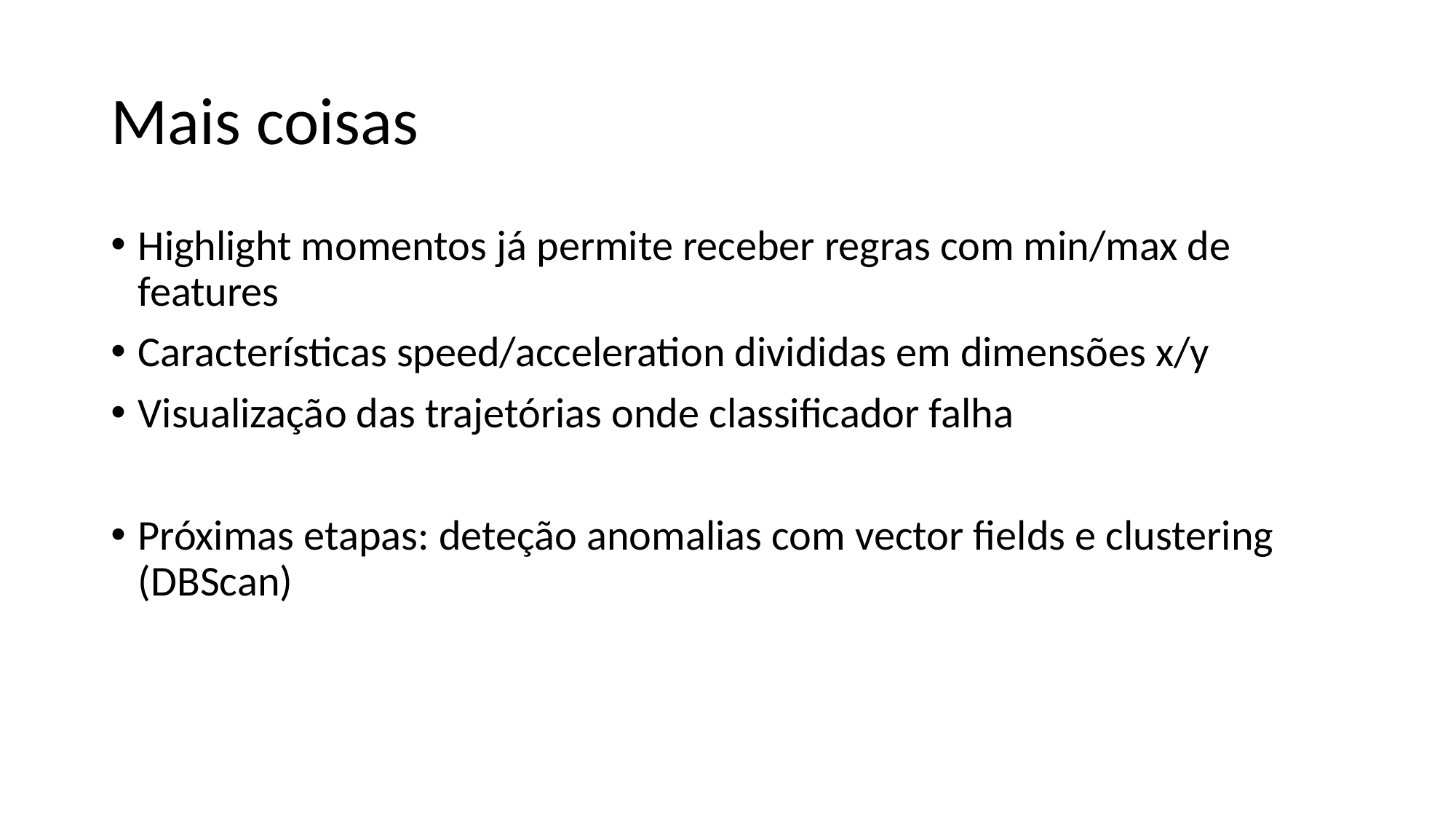

# Mais coisas
Highlight momentos já permite receber regras com min/max de features
Características speed/acceleration divididas em dimensões x/y
Visualização das trajetórias onde classificador falha

Próximas etapas: deteção anomalias com vector fields e clustering (DBScan)